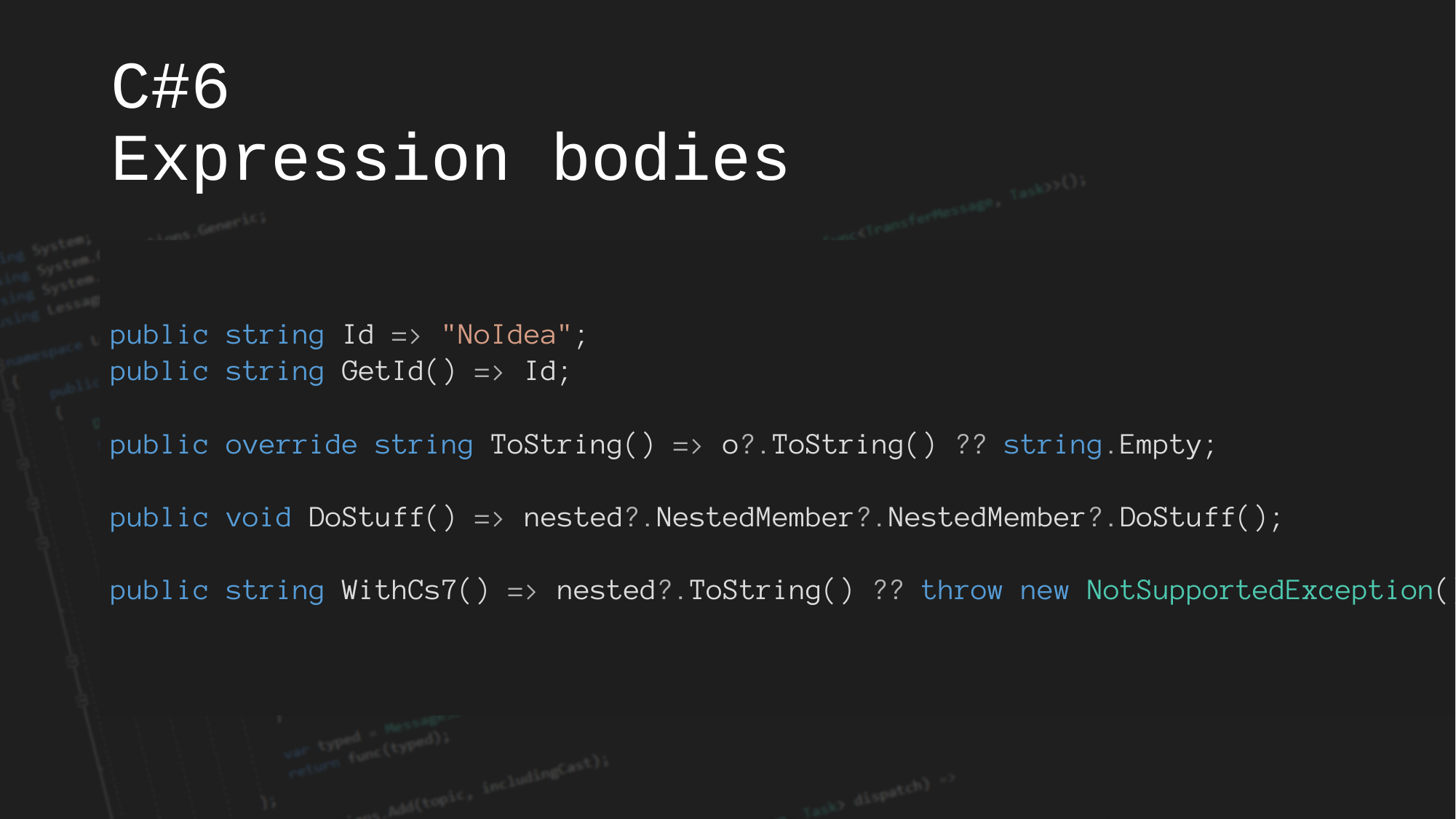

# C#6 Expression bodies
public string Id => "NoIdea";
public string GetId() => Id;
public override string ToString() => o?.ToString() ?? string.Empty;
public void DoStuff() => nested?.NestedMember?.NestedMember?.DoStuff();
public string WithCs7() => nested?.ToString() ?? throw new NotSupportedException();